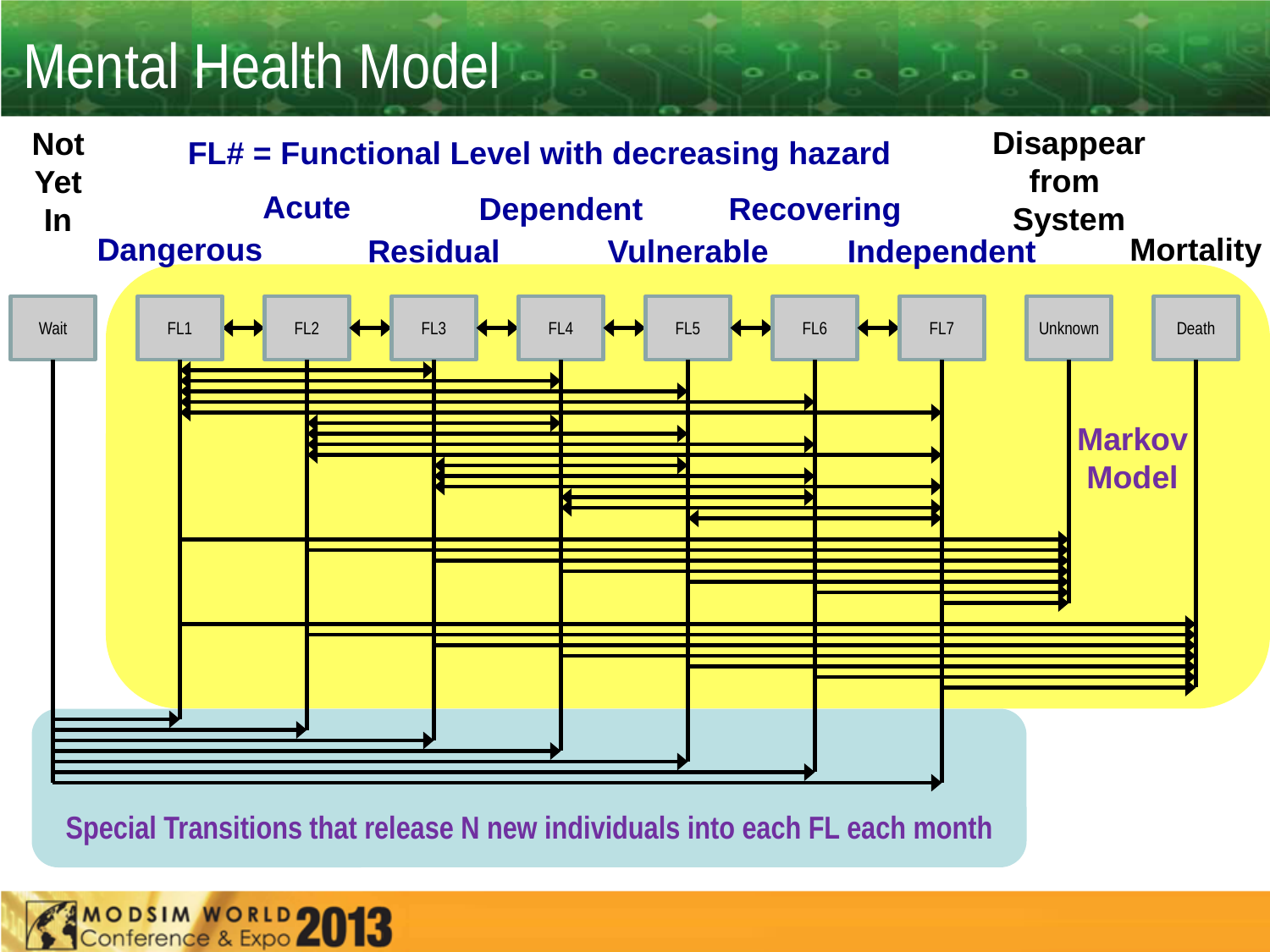

# Mental Health Model
Disappear from  System
Not
Yet
In
FL# = Functional Level with decreasing hazard
Acute
Dependent
Recovering
Dangerous
Mortality
Residual
Vulnerable
Independent

Markov Model

Wait
FL1
FL2
FL3
FL4
FL5
FL6
FL7
Unknown
Death

Special Transitions that release N new individuals into each FL each month